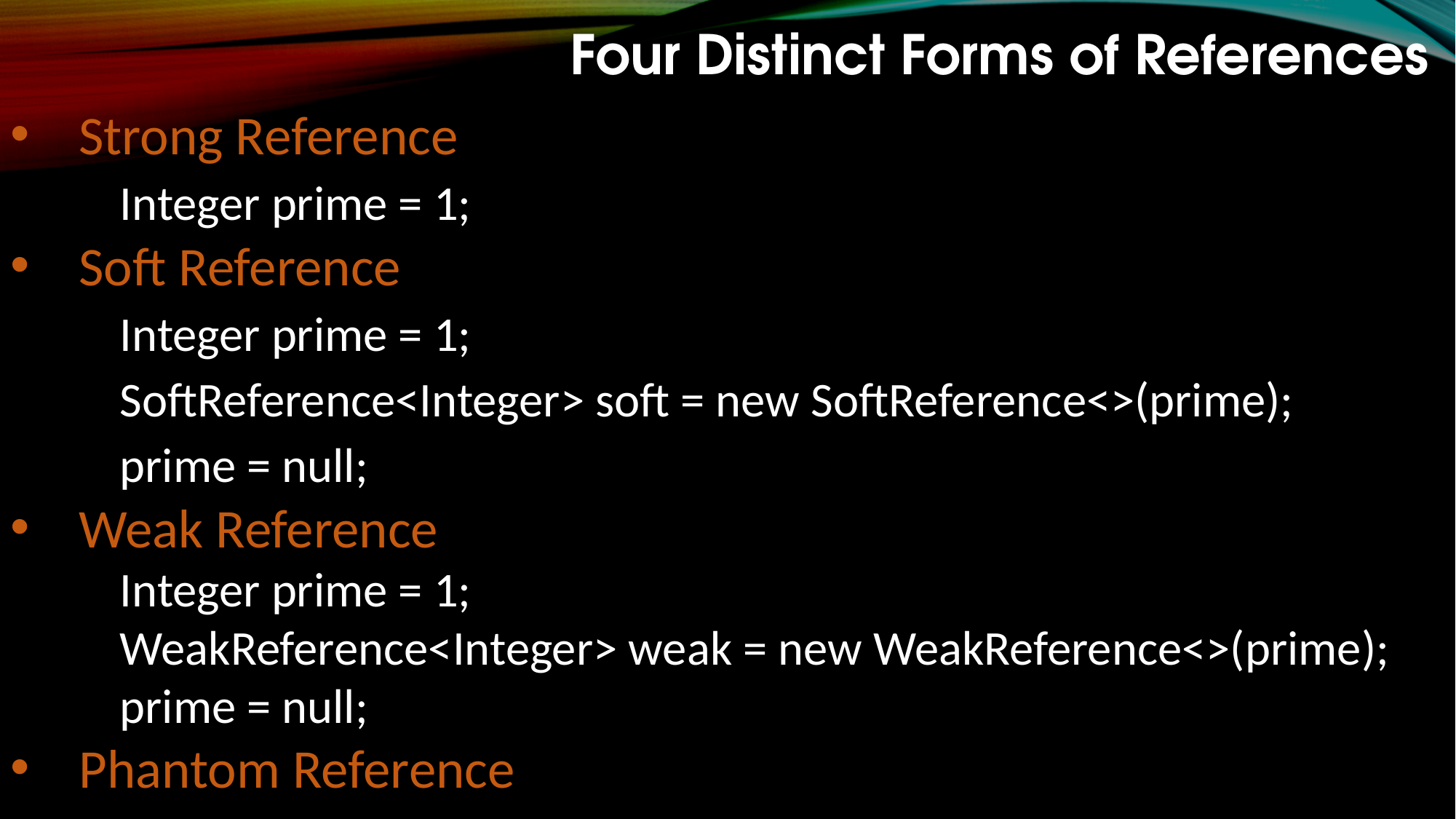

Four Distinct Forms of References
Strong Reference
	Integer prime = 1;
Soft Reference
	Integer prime = 1;
	SoftReference<Integer> soft = new SoftReference<>(prime);
	prime = null;
Weak Reference
	Integer prime = 1;
	WeakReference<Integer> weak = new WeakReference<>(prime);
	prime = null;
Phantom Reference